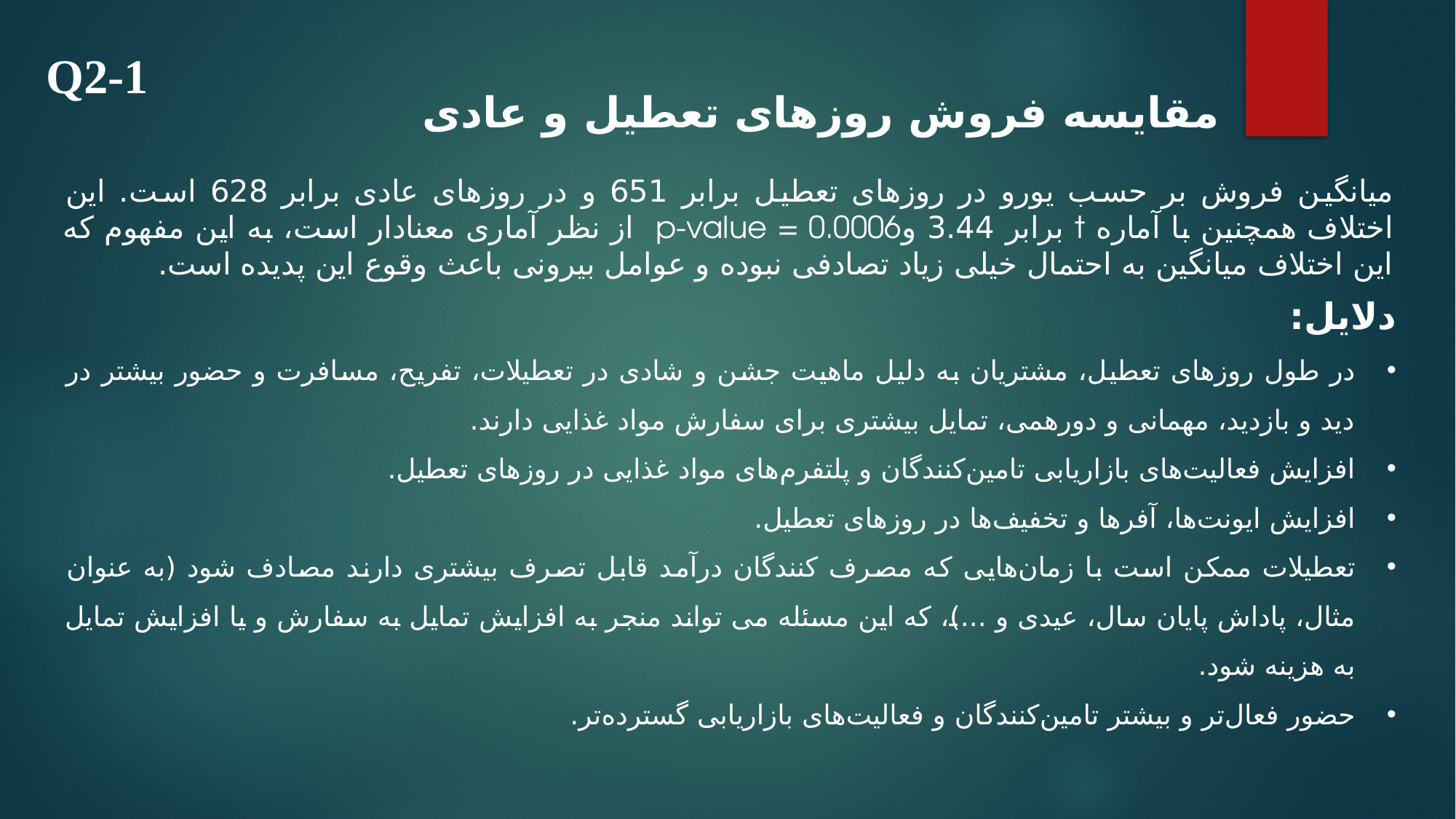

Q2-1
مقایسه فروش روزهای تعطیل و عادی
میانگین فروش بر حسب یورو در روزهای تعطیل برابر 651 و در روزهای عادی برابر 628 است. این اختلاف همچنین با آماره t برابر 3.44 وp-value = 0.0006  از نظر آماری معنادار است، به این مفهوم که این اختلاف میانگین به احتمال خیلی زیاد تصادفی نبوده و عوامل بیرونی باعث وقوع این پدیده است.

دلایل:
در طول روزهای تعطیل، مشتریان به دلیل ماهیت جشن و شادی در تعطیلات، تفریح، مسافرت و حضور بیشتر در دید و بازدید، مهمانی و دورهمی، تمایل بیشتری برای سفارش مواد غذایی دارند.
افزایش فعالیت‌های بازاریابی تامین‌کنندگان و پلتفرم‌های مواد غذایی در روزهای تعطیل.
افزایش ایونت‌ها، آفرها و تخفیف‌ها در روزهای تعطیل.
تعطیلات ممکن است با زمان‌هایی که مصرف کنندگان درآمد قابل تصرف بیشتری دارند مصادف شود (به عنوان مثال، پاداش پایان سال، عیدی و ...)، که این مسئله می تواند منجر به افزایش تمایل به سفارش و یا افزایش تمایل به هزینه شود.
حضور فعال‌تر و بیشتر تامین‌کنندگان و فعالیت‌های بازاریابی گسترده‌تر.